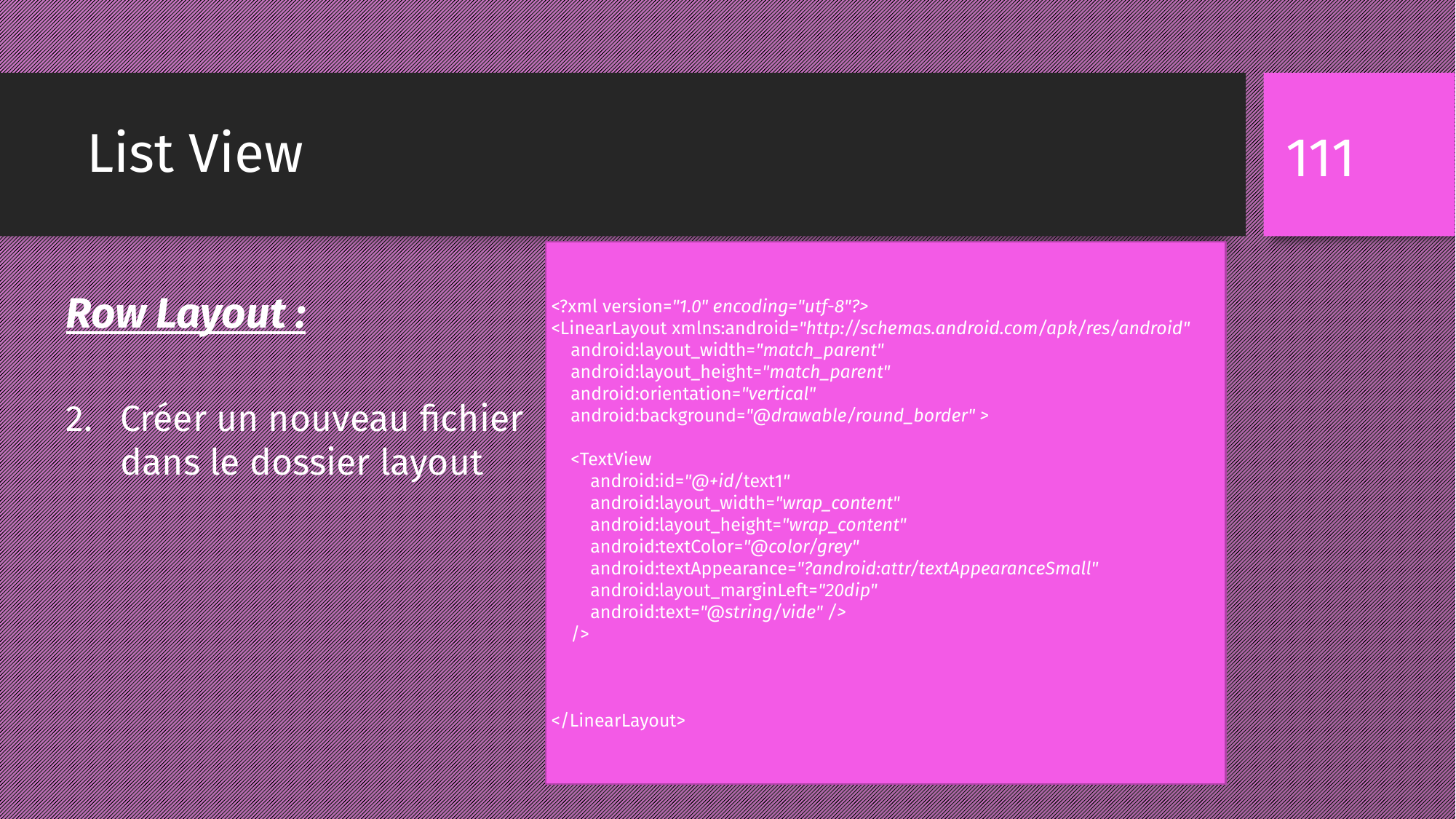

# List View
111

<?xml version="1.0" encoding="utf-8"?>
<LinearLayout xmlns:android="http://schemas.android.com/apk/res/android"
    android:layout_width="match_parent"
    android:layout_height="match_parent"
    android:orientation="vertical"
    android:background="@drawable/round_border" >

    <TextView
        android:id="@+id/text1"
        android:layout_width="wrap_content"
        android:layout_height="wrap_content"
        android:textColor="@color/grey"
        android:textAppearance="?android:attr/textAppearanceSmall"
        android:layout_marginLeft="20dip"
        android:text="@string/vide" />
    />

</LinearLayout>
Row Layout :

Créer un nouveau fichier dans le dossier layout